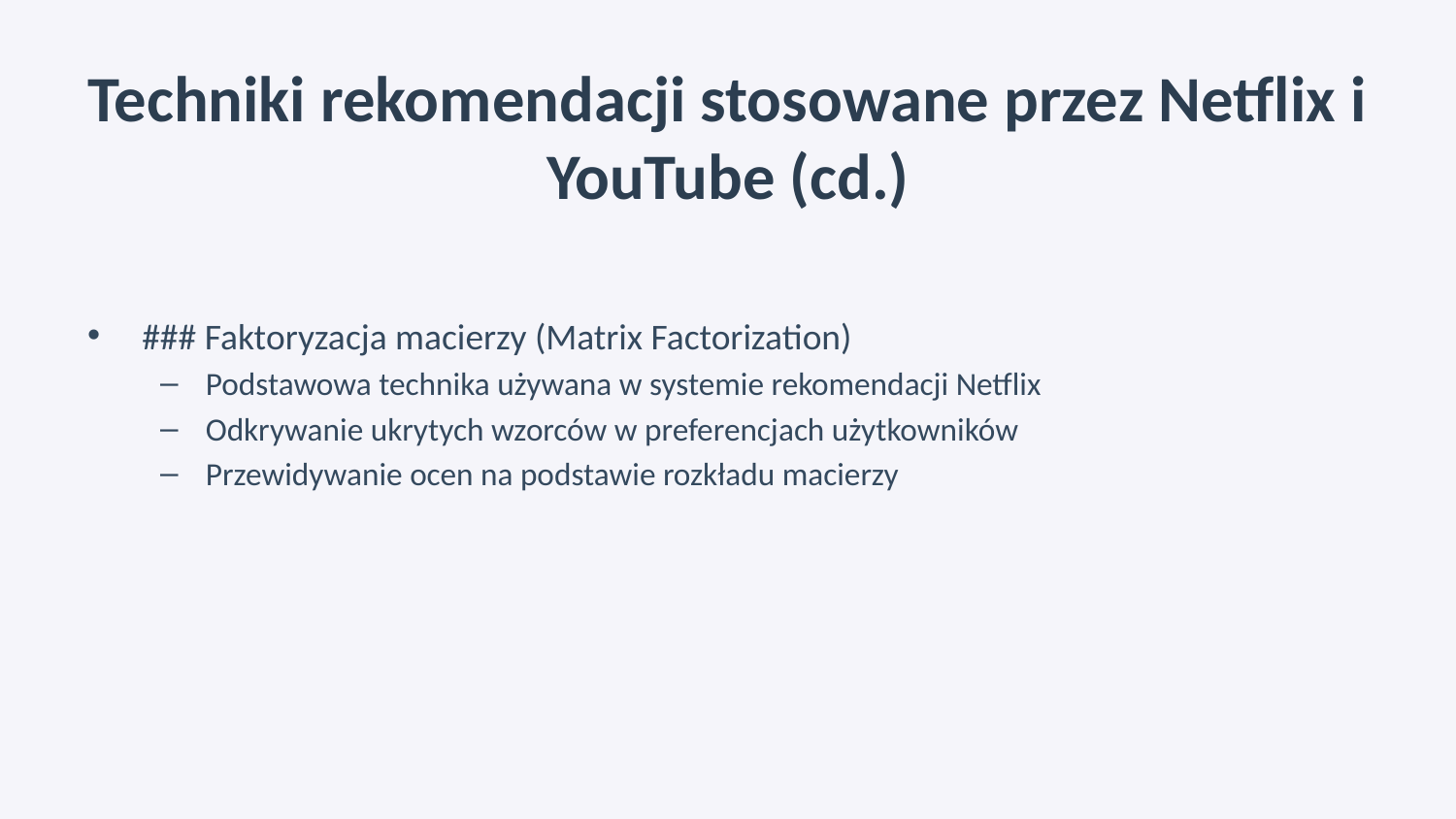

# Techniki rekomendacji stosowane przez Netflix i YouTube (cd.)

### Faktoryzacja macierzy (Matrix Factorization)
Podstawowa technika używana w systemie rekomendacji Netflix
Odkrywanie ukrytych wzorców w preferencjach użytkowników
Przewidywanie ocen na podstawie rozkładu macierzy